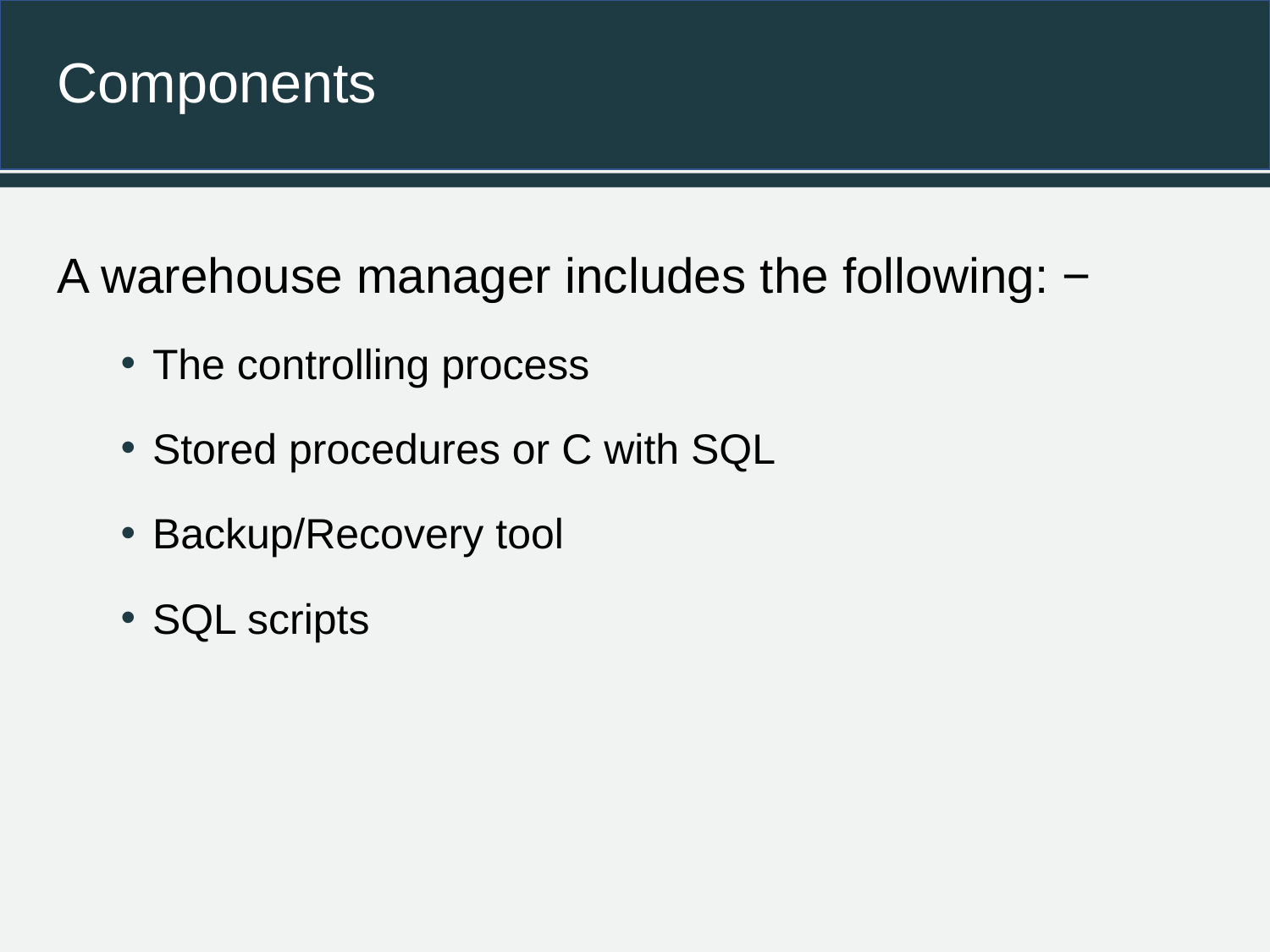

# Components
A warehouse manager includes the following: −
The controlling process
Stored procedures or C with SQL
Backup/Recovery tool
SQL scripts